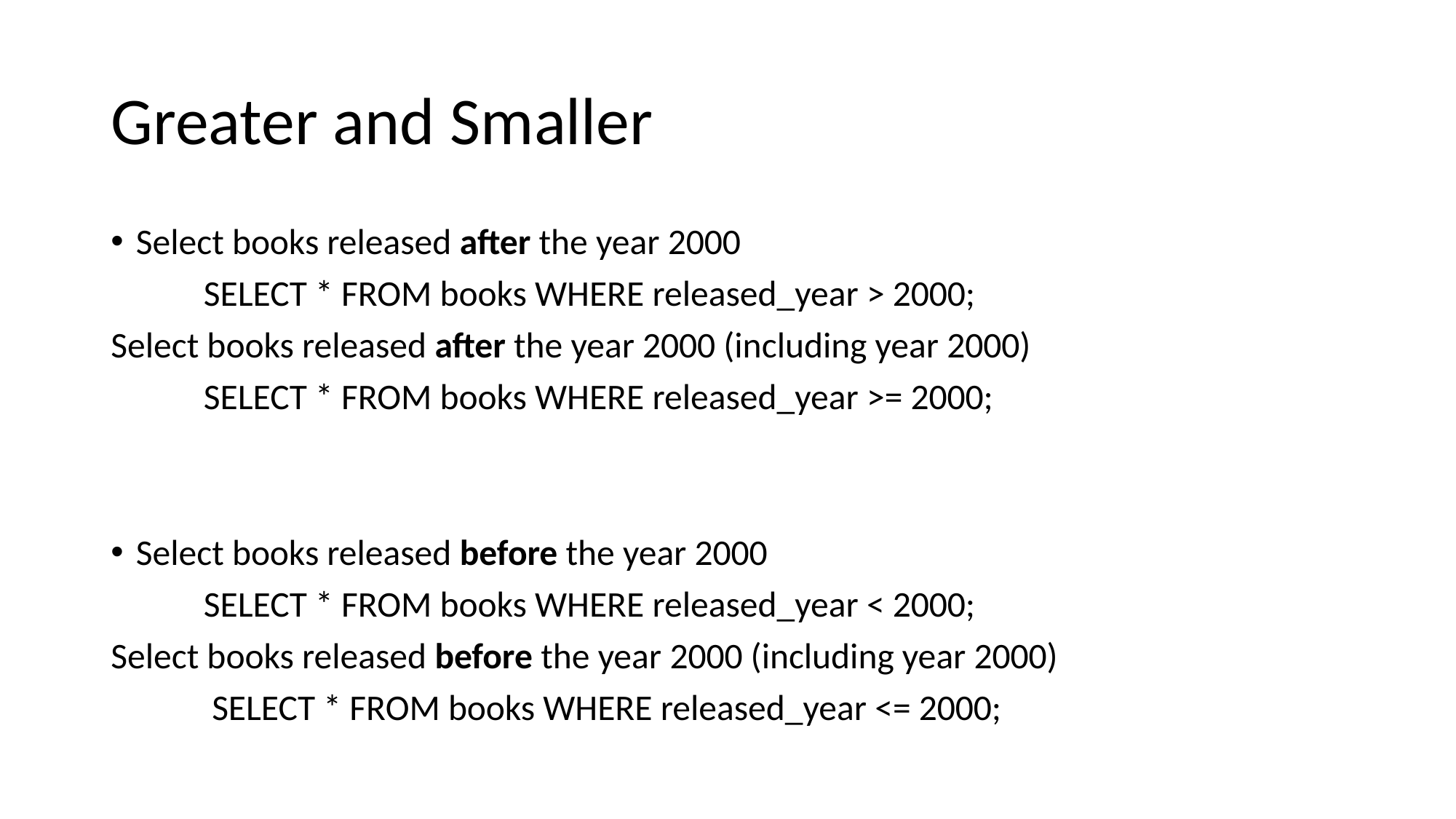

# Greater and Smaller
Select books released after the year 2000
	SELECT * FROM books WHERE released_year > 2000;
Select books released after the year 2000 (including year 2000)
	SELECT * FROM books WHERE released_year >= 2000;

Select books released before the year 2000
	SELECT * FROM books WHERE released_year < 2000;
Select books released before the year 2000 (including year 2000)
	 SELECT * FROM books WHERE released_year <= 2000;